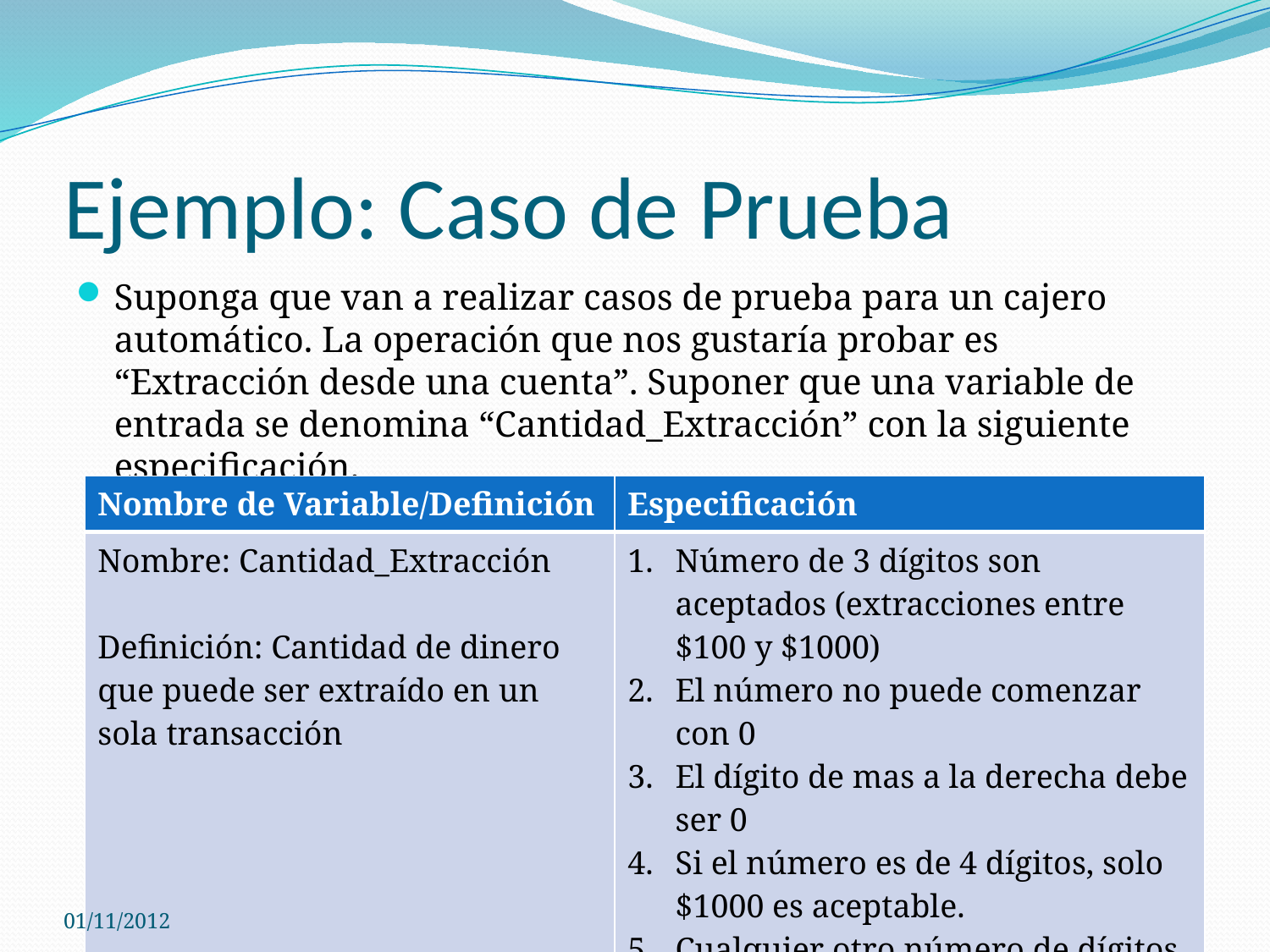

# Ejemplo: Caso de Prueba
Suponga que van a realizar casos de prueba para un cajero automático. La operación que nos gustaría probar es “Extracción desde una cuenta”. Suponer que una variable de entrada se denomina “Cantidad_Extracción” con la siguiente especificación.

| Nombre de Variable/Definición | Especificación |
| --- | --- |
| Nombre: Cantidad\_Extracción Definición: Cantidad de dinero que puede ser extraído en un sola transacción | Número de 3 dígitos son aceptados (extracciones entre $100 y $1000) El número no puede comenzar con 0 El dígito de mas a la derecha debe ser 0 Si el número es de 4 dígitos, solo $1000 es aceptable. Cualquier otro número de dígitos no es aceptable. |
01/11/2012
23
Métricas de Software - Métricas de Testing